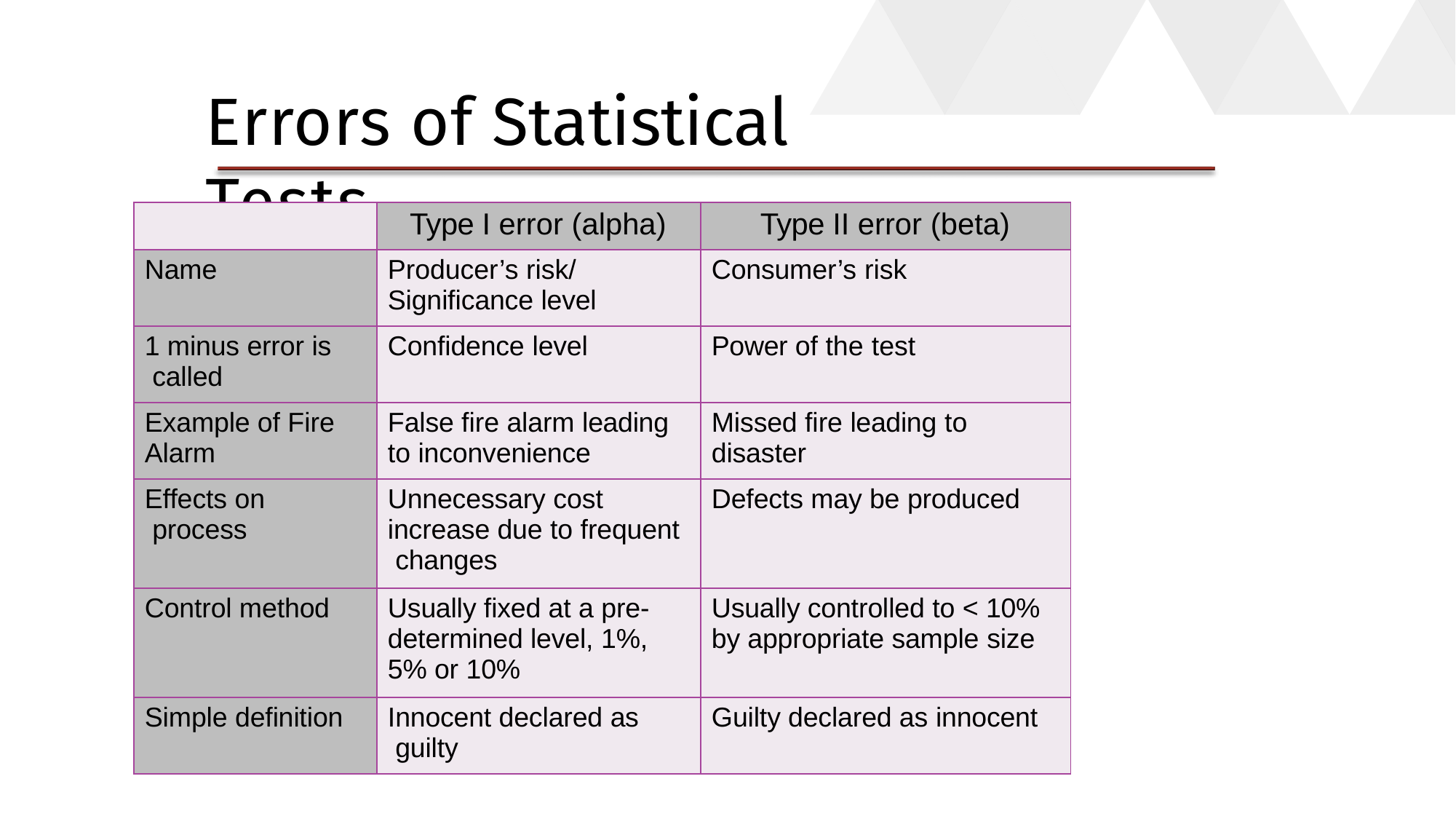

# Errors of Statistical Tests
|  | Type I error (alpha) | Type II error (beta) |
| --- | --- | --- |
| Name | Producer’s risk/ Significance level | Consumer’s risk |
| 1 minus error is called | Confidence level | Power of the test |
| Example of Fire Alarm | False fire alarm leading to inconvenience | Missed fire leading to disaster |
| Effects on process | Unnecessary cost increase due to frequent changes | Defects may be produced |
| Control method | Usually fixed at a pre- determined level, 1%, 5% or 10% | Usually controlled to < 10% by appropriate sample size |
| Simple definition | Innocent declared as guilty | Guilty declared as innocent |